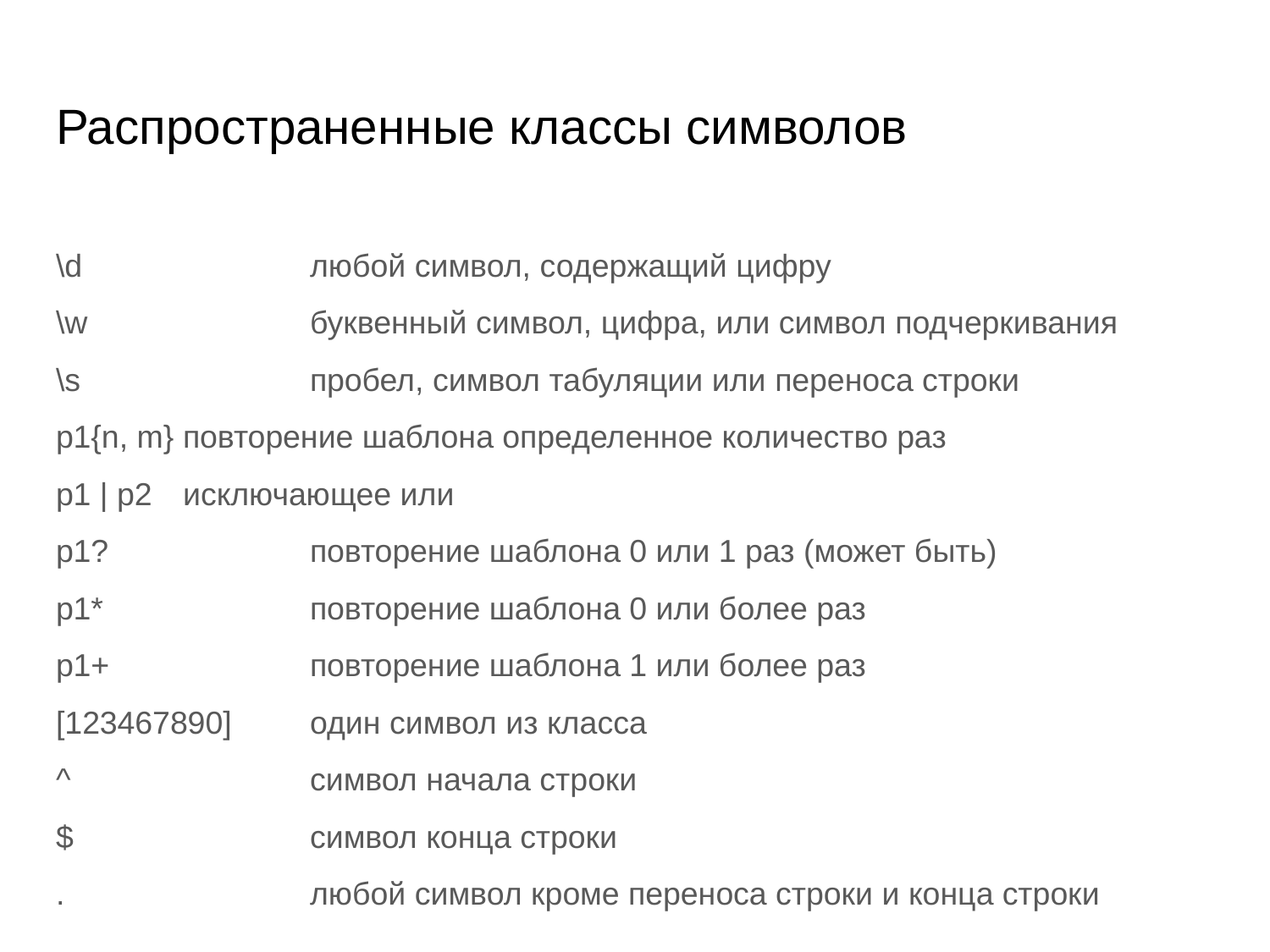

# Распространенные классы символов
\d		любой символ, содержащий цифру
\w		буквенный символ, цифра, или символ подчеркивания
\s		пробел, символ табуляции или переноса строки
p1{n, m}	повторение шаблона определенное количество раз
p1 | p2	исключающее или
p1?		повторение шаблона 0 или 1 раз (может быть)
p1*		повторение шаблона 0 или более раз
p1+		повторение шаблона 1 или более раз
[123467890]	один символ из класса
^		символ начала строки
$		символ конца строки
.		любой символ кроме переноса строки и конца строки